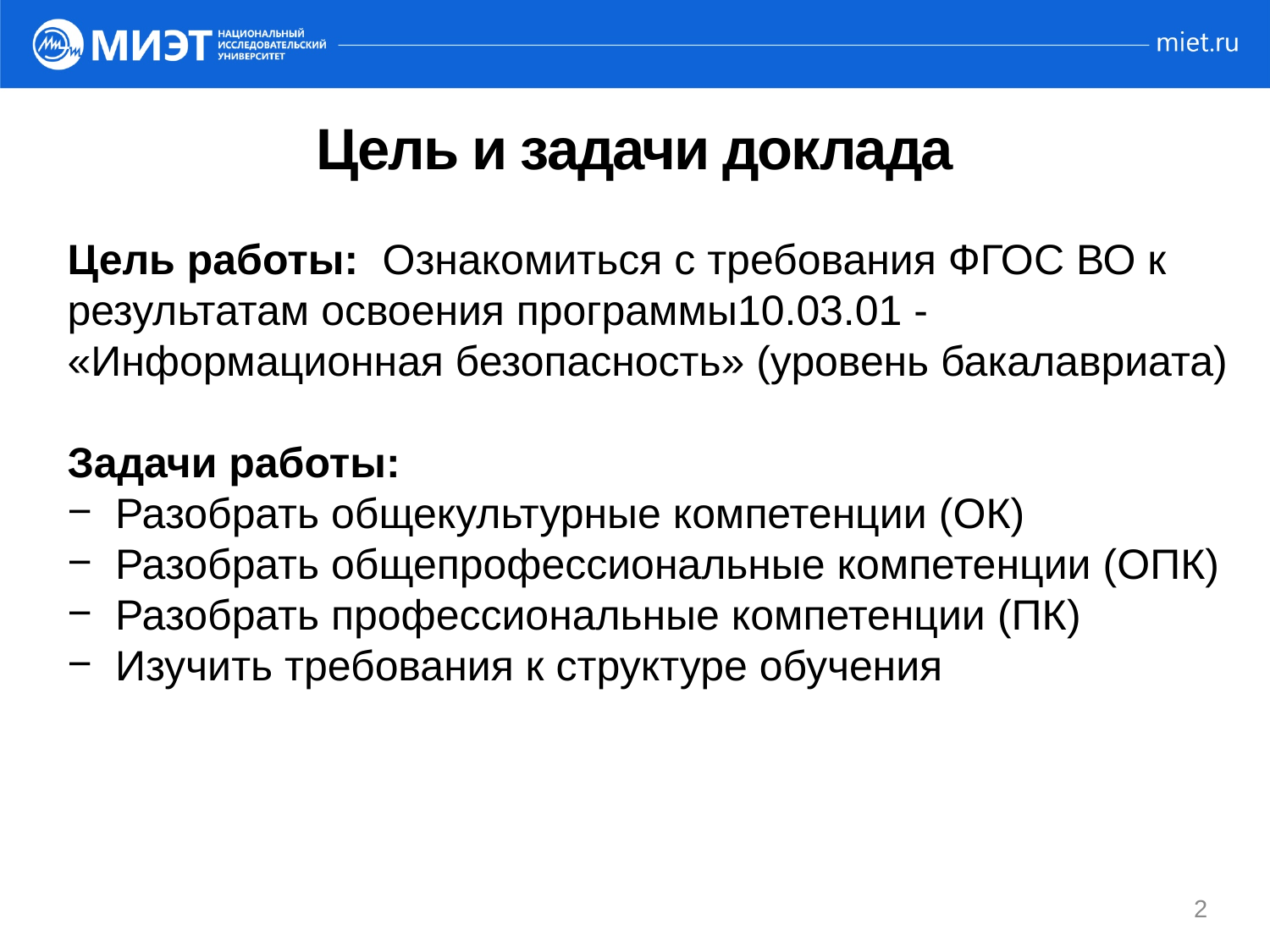

# Цель и задачи доклада
Цель работы:  Ознакомиться с требования ФГОС ВО к результатам освоения программы10.03.01 - «Информационная безопасность» (уровень бакалавриата)

Задачи работы:
Разобрать общекультурные компетенции (ОК)
Разобрать общепрофессиональные компетенции (ОПК)
Разобрать профессиональные компетенции (ПК)
Изучить требования к структуре обучения
2